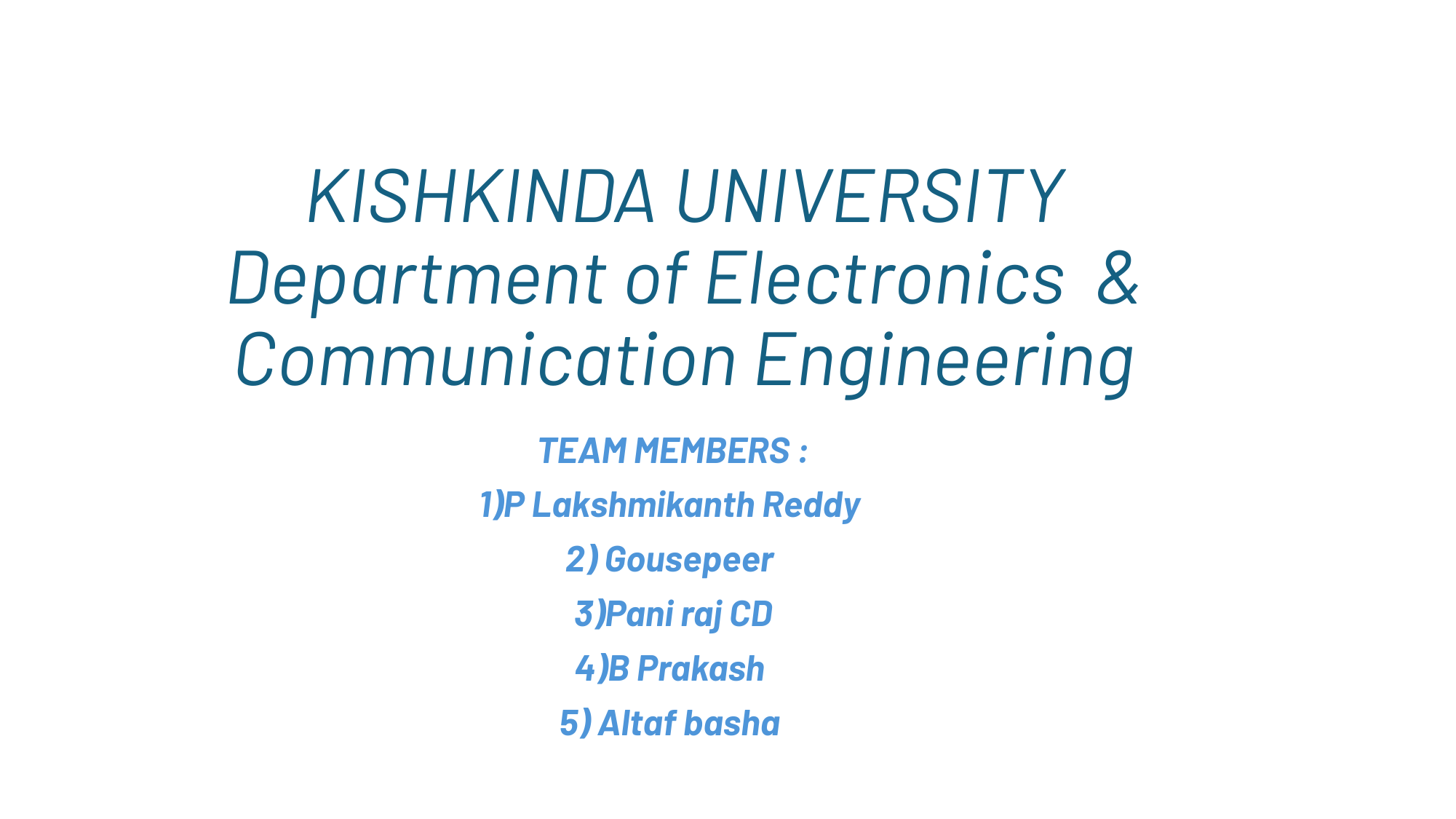

# KISHKINDA UNIVERSITY Department of Electronics  & Communication Engineering
TEAM MEMBERS :
1)P Lakshmikanth Reddy
2) Gousepeer
3)Pani raj CD
4)B Prakash
5) Altaf basha